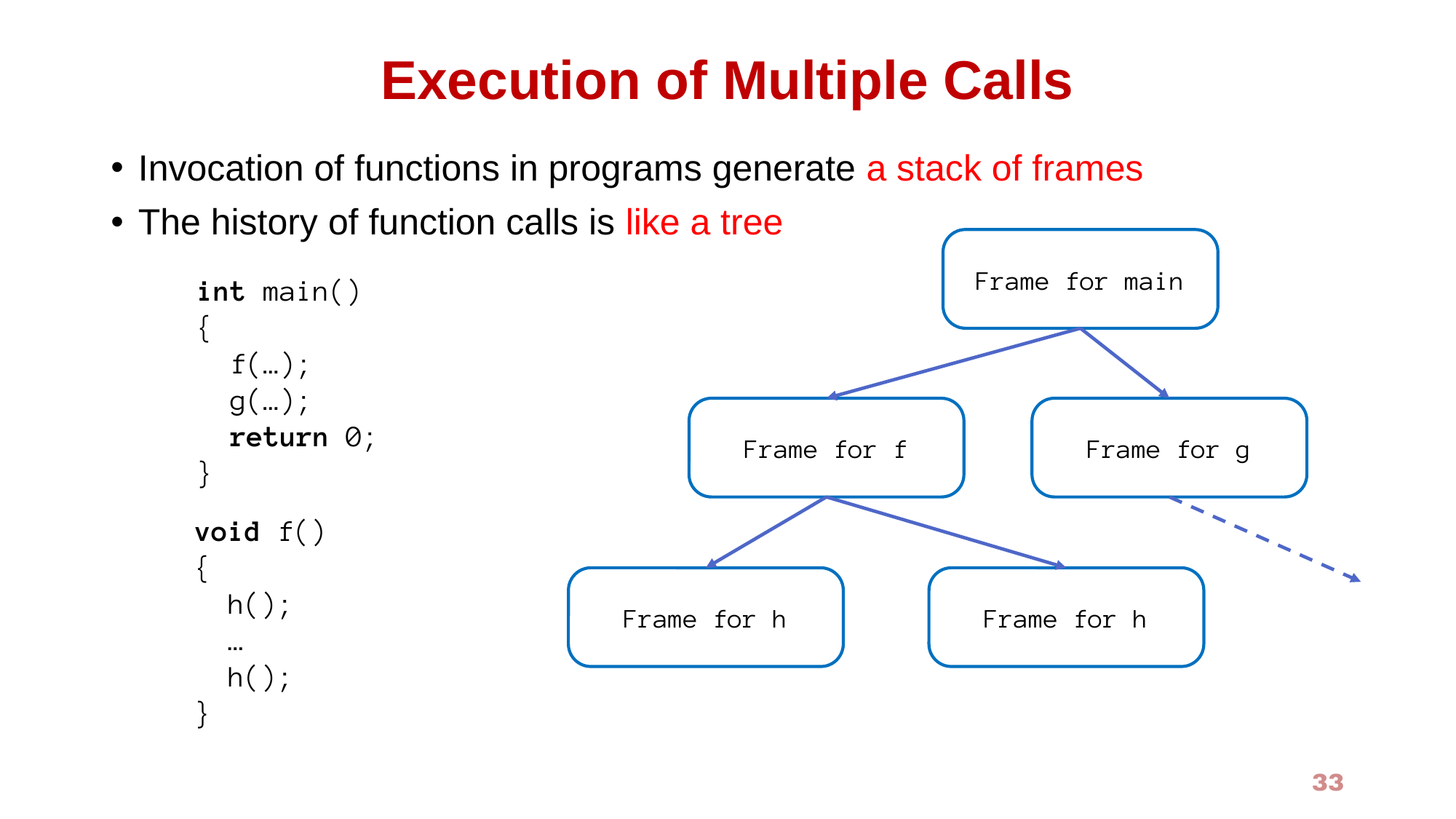

# Execution of Multiple Calls
Invocation of functions in programs generate a stack of frames
The history of function calls is like a tree
Frame for main
int main()
{
  f(…);
  g(…);
  return 0;
}
Frame for g
Frame for f
void f()
{
  h();
  …
  h();
}
Frame for h
Frame for h
33